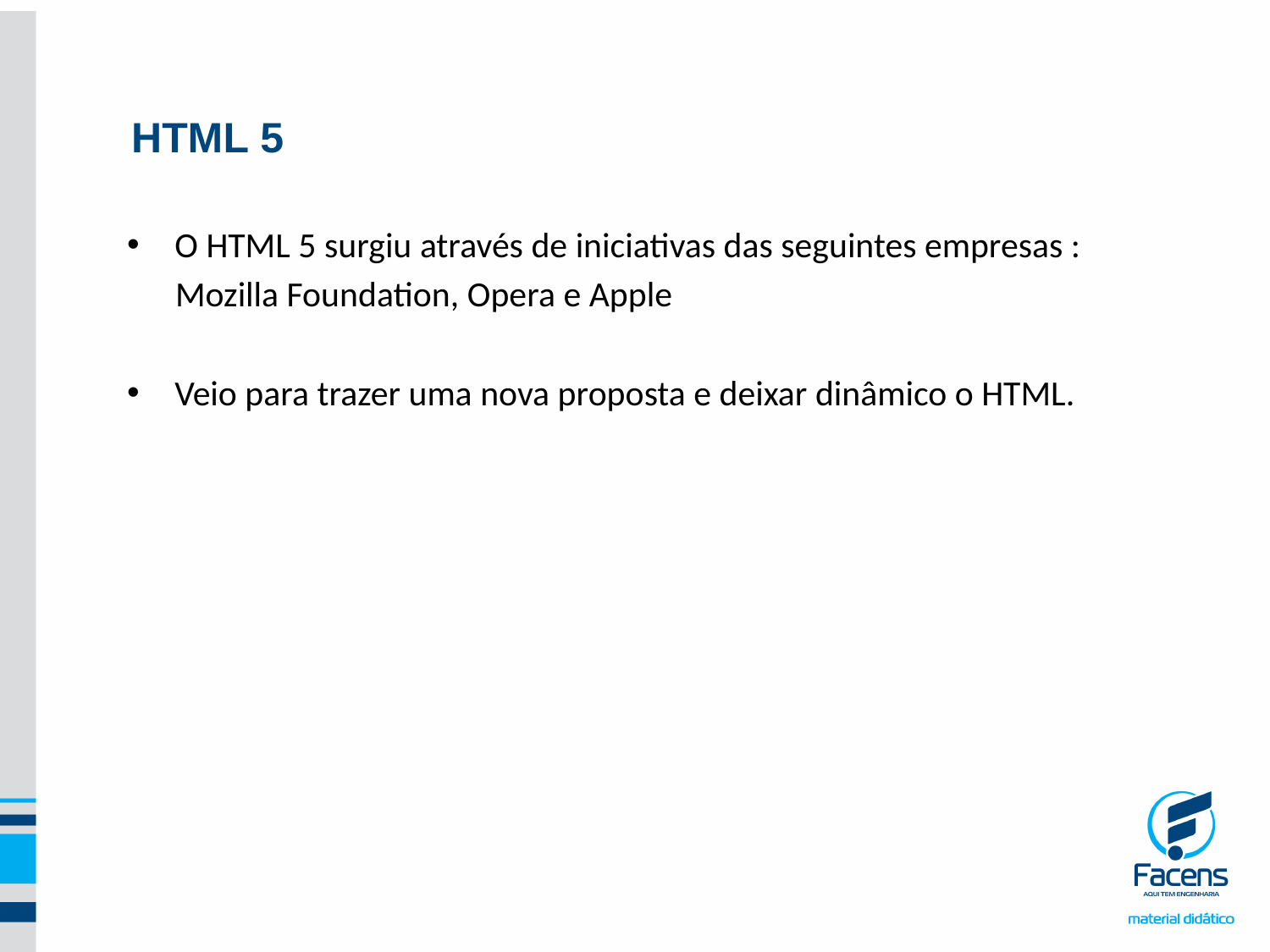

HTML 5

O HTML 5 surgiu através de iniciativas das seguintes empresas :
      Mozilla Foundation, Opera e Apple

Veio para trazer uma nova proposta e deixar dinâmico o HTML.